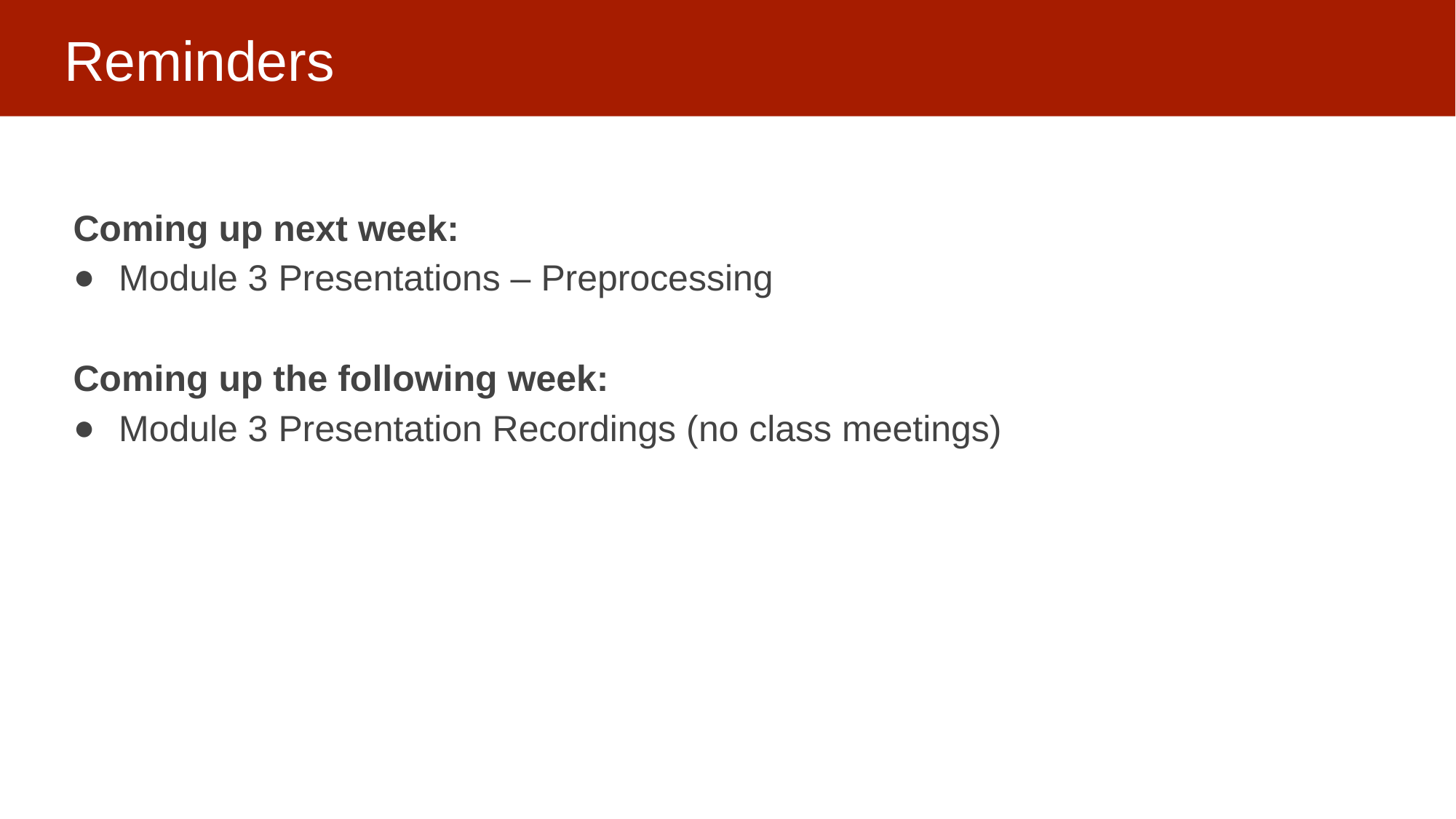

# Reminders
Coming up next week:
Module 3 Presentations – Preprocessing

Coming up the following week:
Module 3 Presentation Recordings (no class meetings)